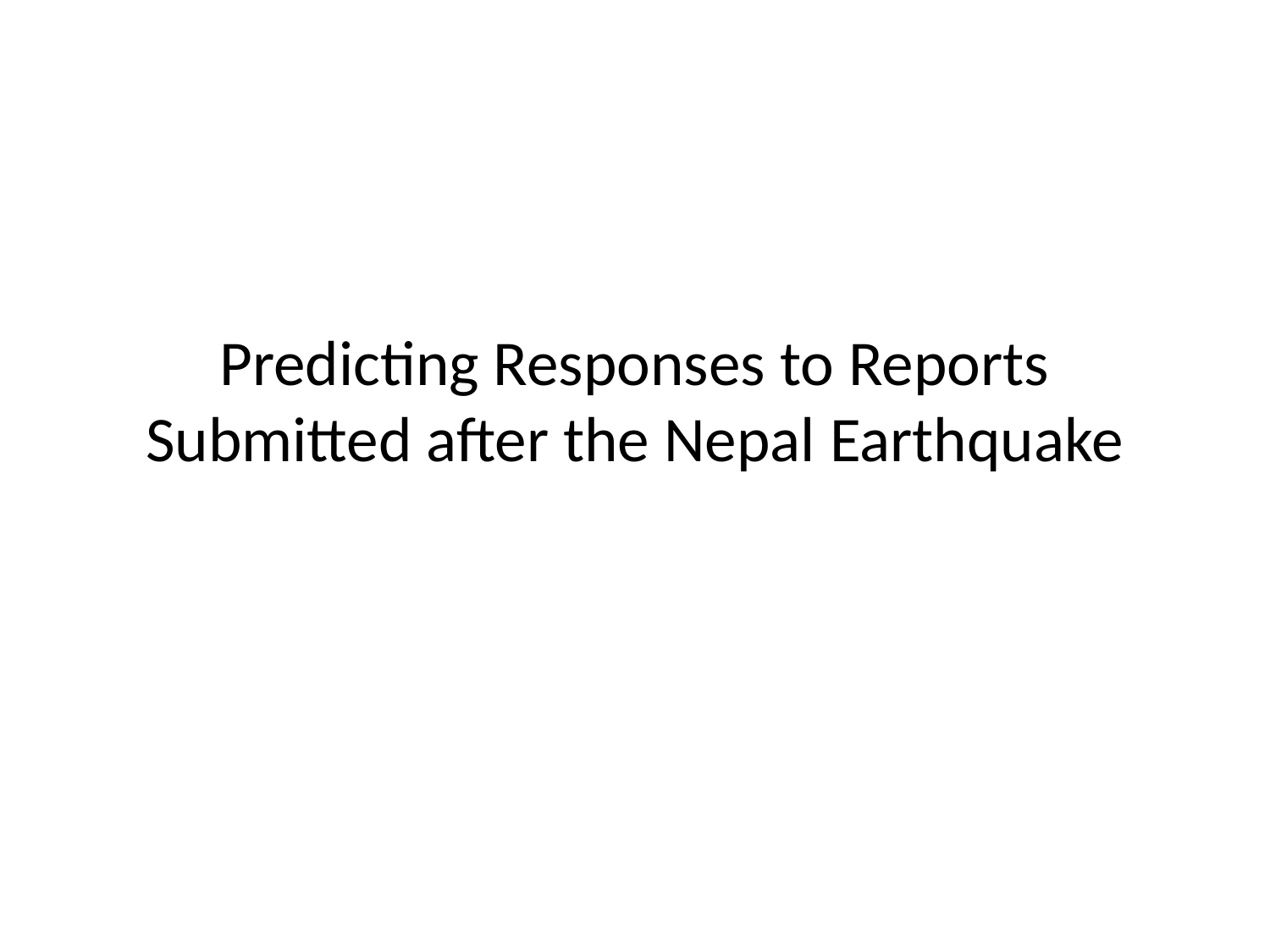

# Predicting Responses to Reports Submitted after the Nepal Earthquake